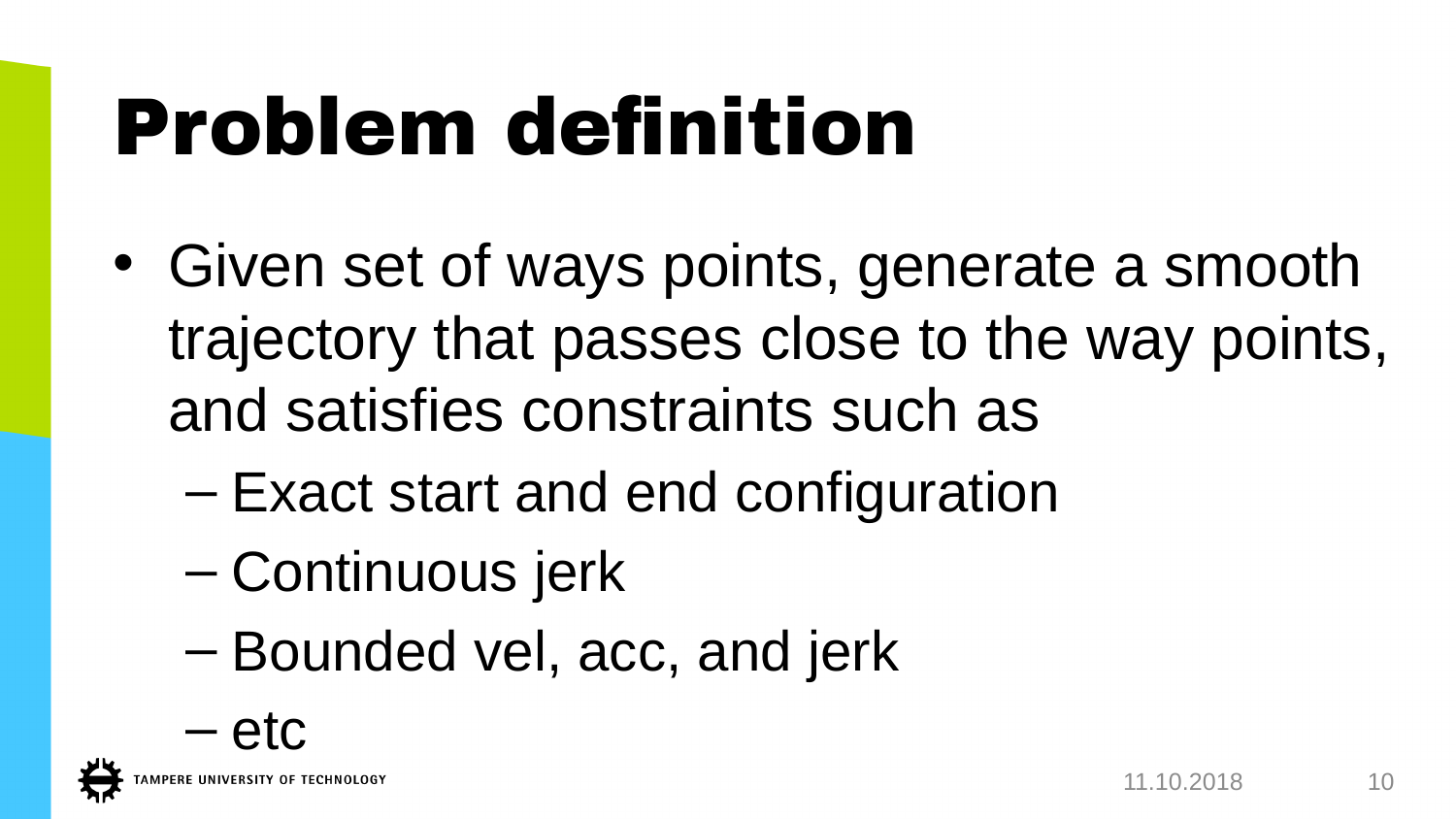

# Problem definition
Given set of ways points, generate a smooth trajectory that passes close to the way points, and satisfies constraints such as
Exact start and end configuration
Continuous jerk
Bounded vel, acc, and jerk
etc

11.10.2018
10